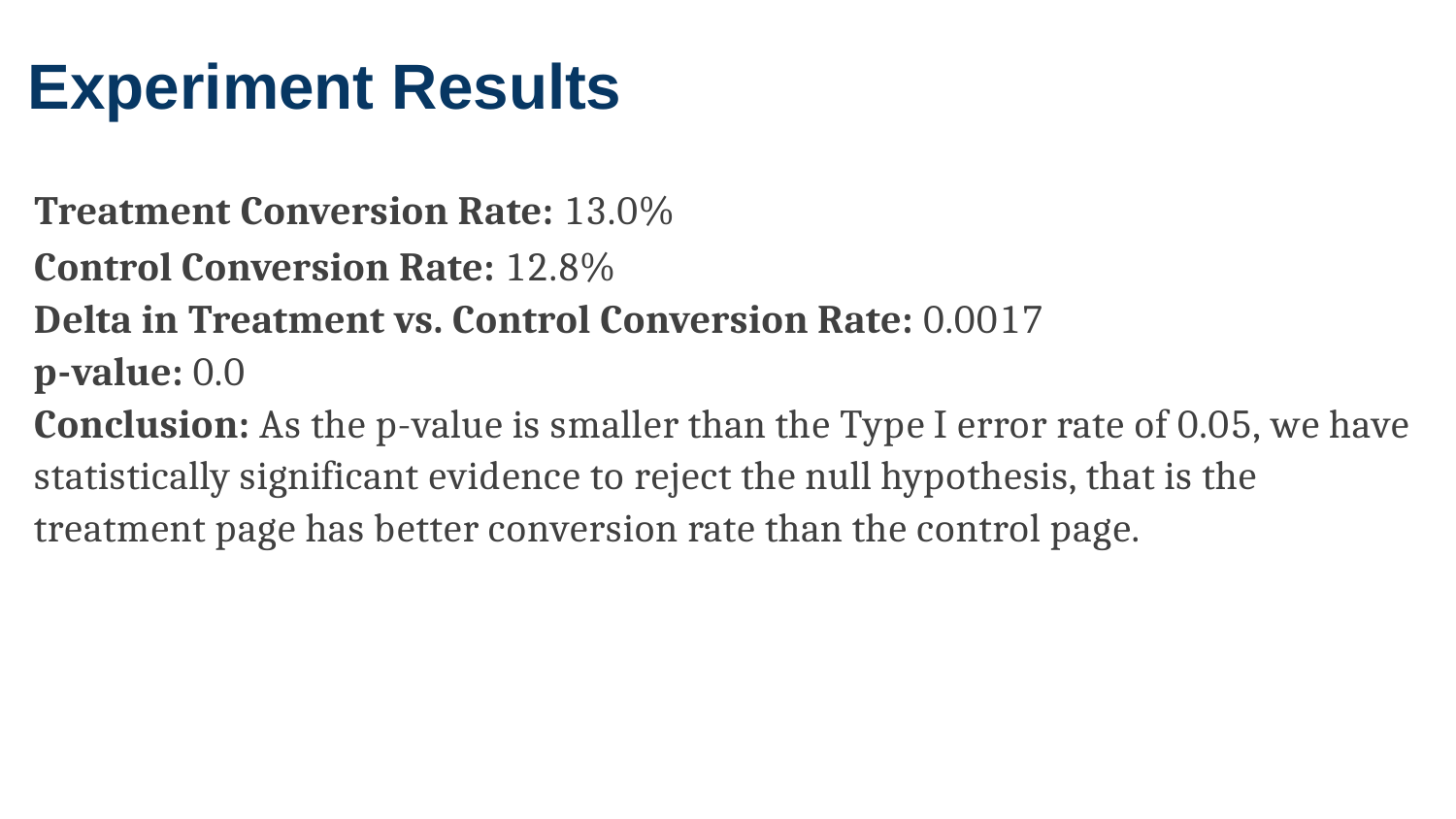

Experiment Results
Treatment Conversion Rate: 13.0%
Control Conversion Rate: 12.8%
Delta in Treatment vs. Control Conversion Rate: 0.0017
p-value: 0.0
Conclusion: As the p-value is smaller than the Type I error rate of 0.05, we have statistically significant evidence to reject the null hypothesis, that is the treatment page has better conversion rate than the control page.